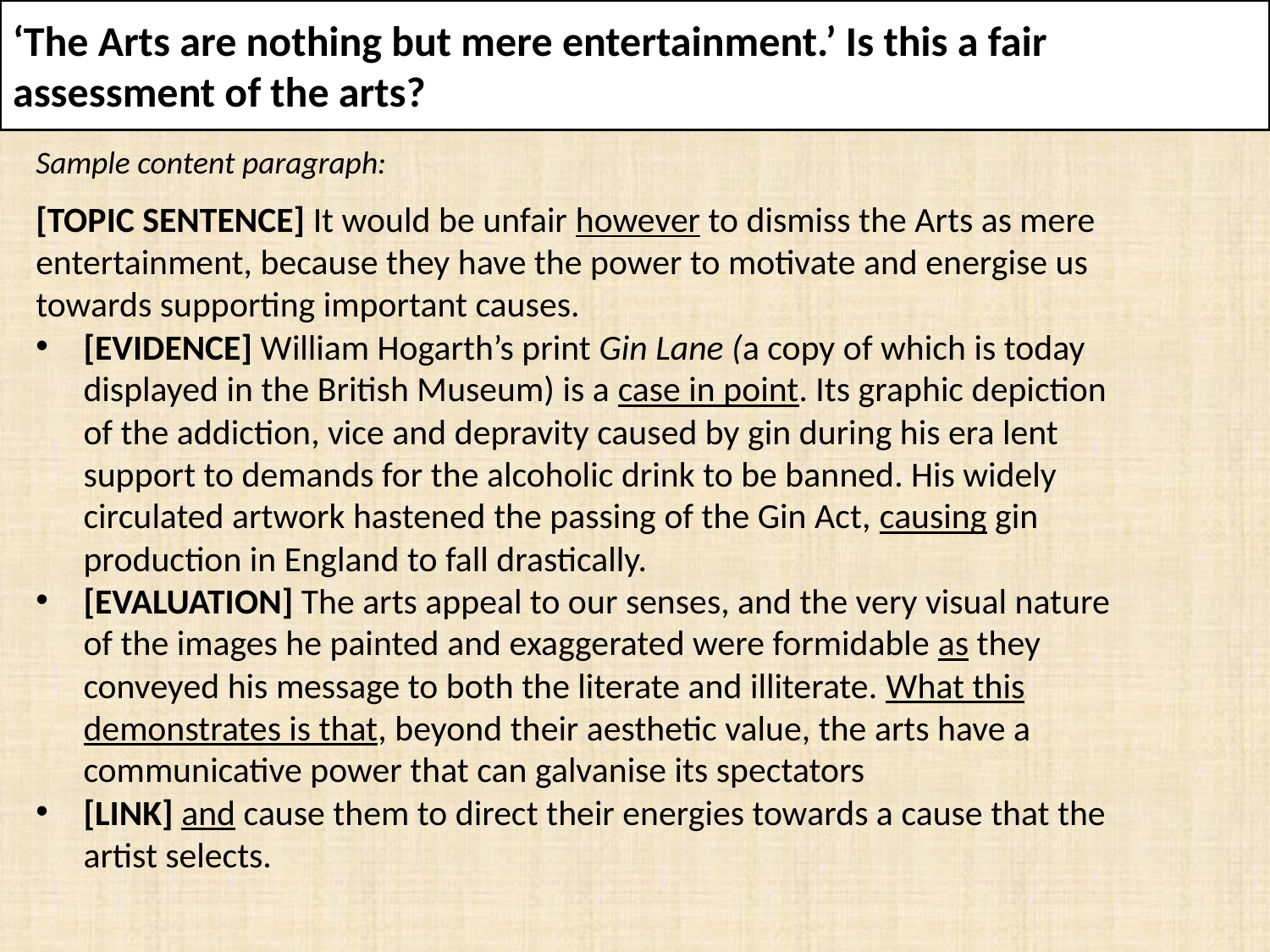

# ‘The Arts are nothing but mere entertainment.’ Is this a fair assessment of the arts?
Sample content paragraph:

[TOPIC SENTENCE] It would be unfair however to dismiss the Arts as mere entertainment, because they have the power to motivate and energise us towards supporting important causes.
[EVIDENCE] William Hogarth’s print Gin Lane (a copy of which is today displayed in the British Museum) is a case in point. Its graphic depiction of the addiction, vice and depravity caused by gin during his era lent support to demands for the alcoholic drink to be banned. His widely circulated artwork hastened the passing of the Gin Act, causing gin production in England to fall drastically.
[EVALUATION] The arts appeal to our senses, and the very visual nature of the images he painted and exaggerated were formidable as they conveyed his message to both the literate and illiterate. What this demonstrates is that, beyond their aesthetic value, the arts have a communicative power that can galvanise its spectators
[LINK] and cause them to direct their energies towards a cause that the artist selects.